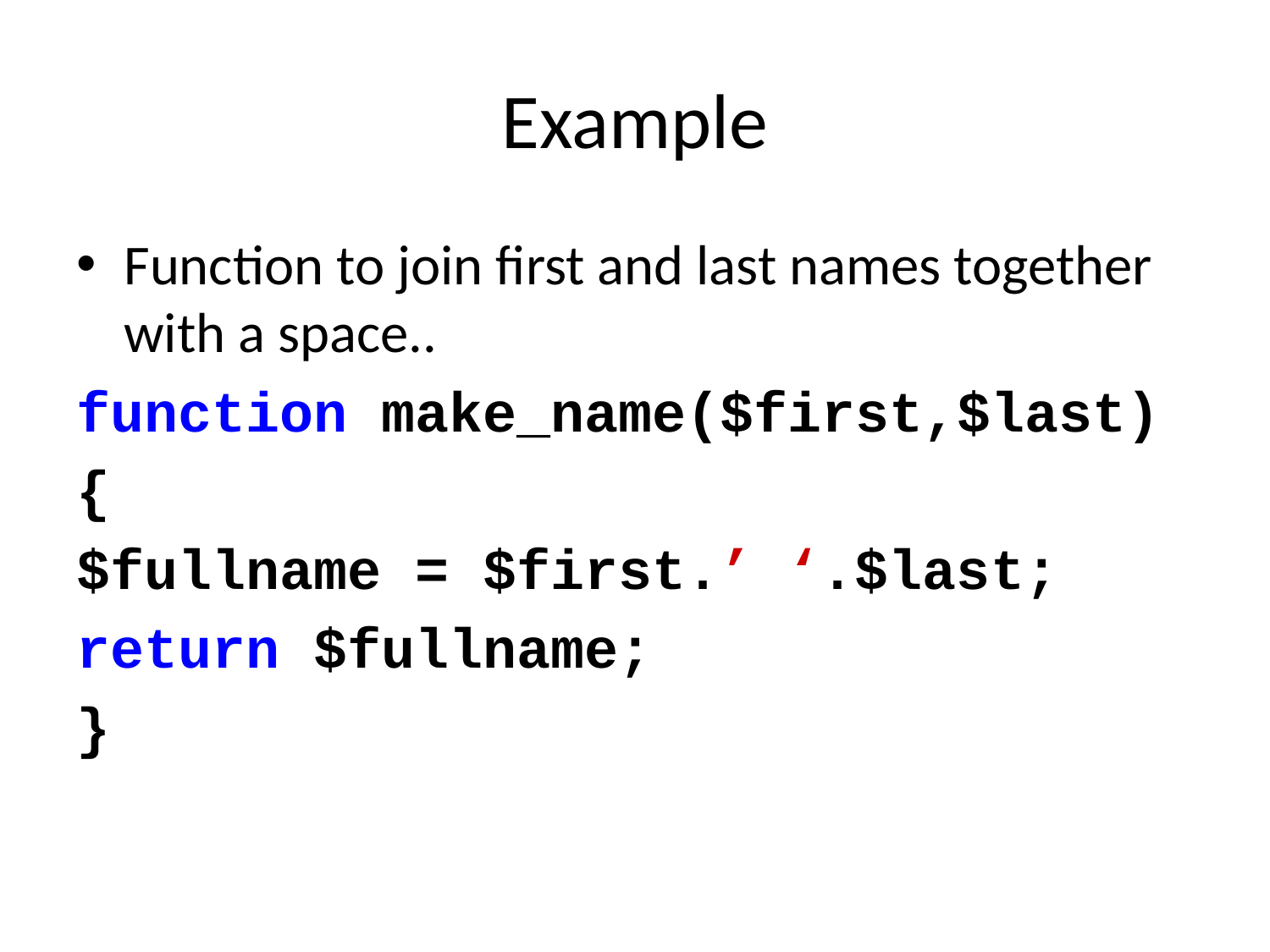

# Example
Function to join first and last names together with a space..
function make_name($first,$last)
{
$fullname = $first.’ ‘.$last;
return $fullname;
}